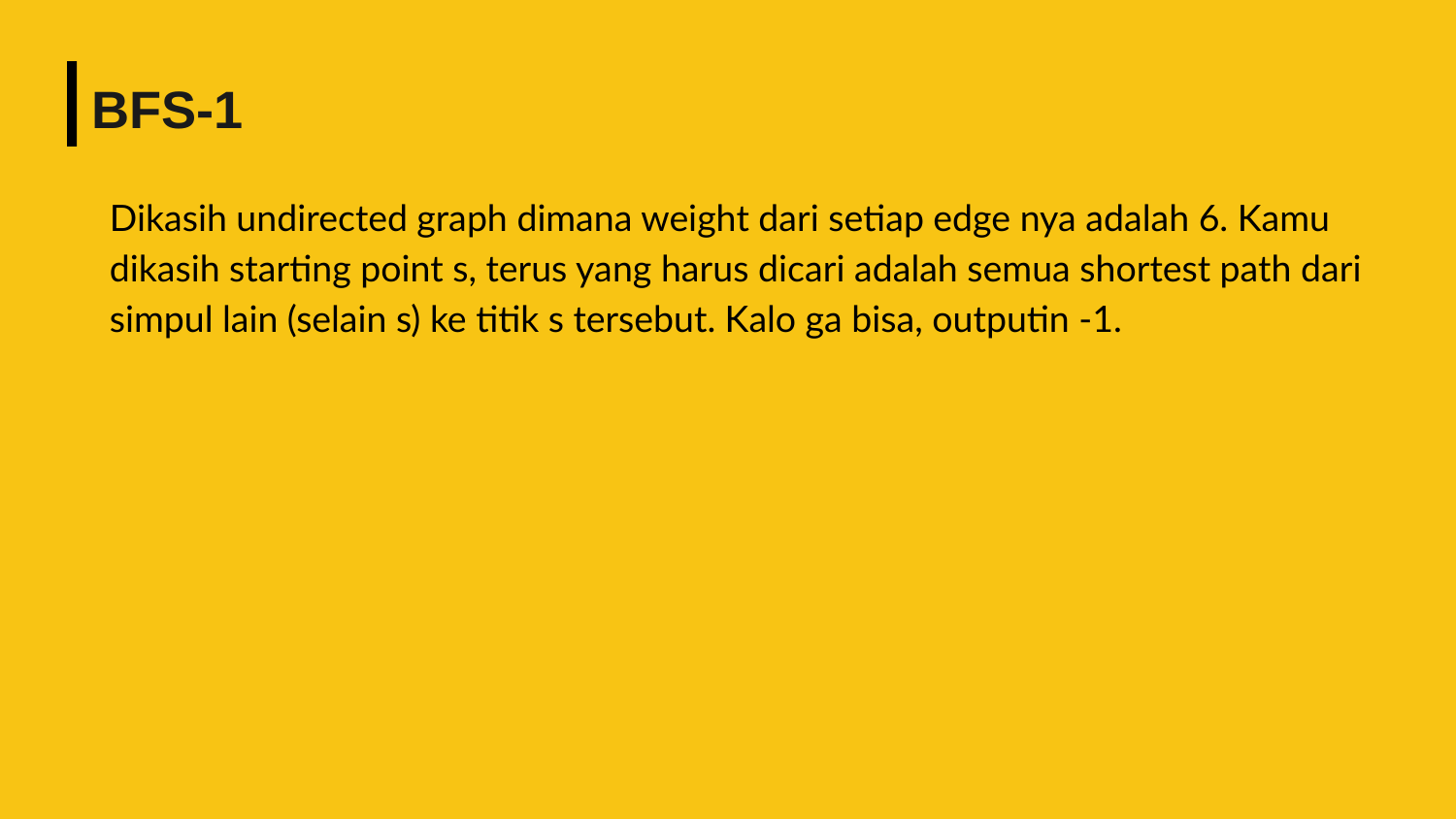

# BFS-1
Dikasih undirected graph dimana weight dari setiap edge nya adalah 6. Kamu dikasih starting point s, terus yang harus dicari adalah semua shortest path dari simpul lain (selain s) ke titik s tersebut. Kalo ga bisa, outputin -1.